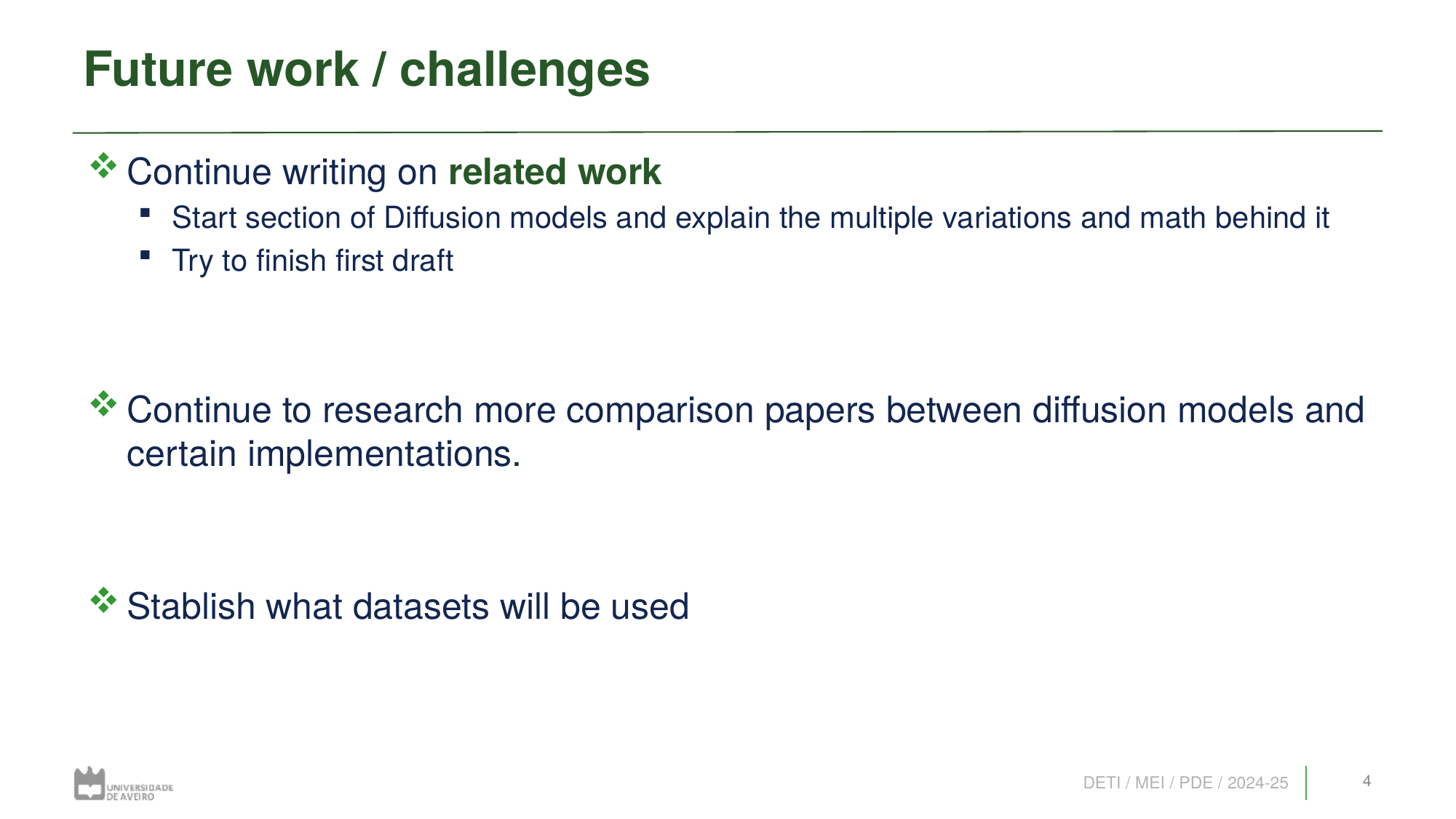

# Future work / challenges
Continue writing on related work
Start section of Diffusion models and explain the multiple variations and math behind it
Try to finish first draft

Continue to research more comparison papers between diffusion models and certain implementations.

Stablish what datasets will be used

DETI / MEI / PDE / 2024-25
4